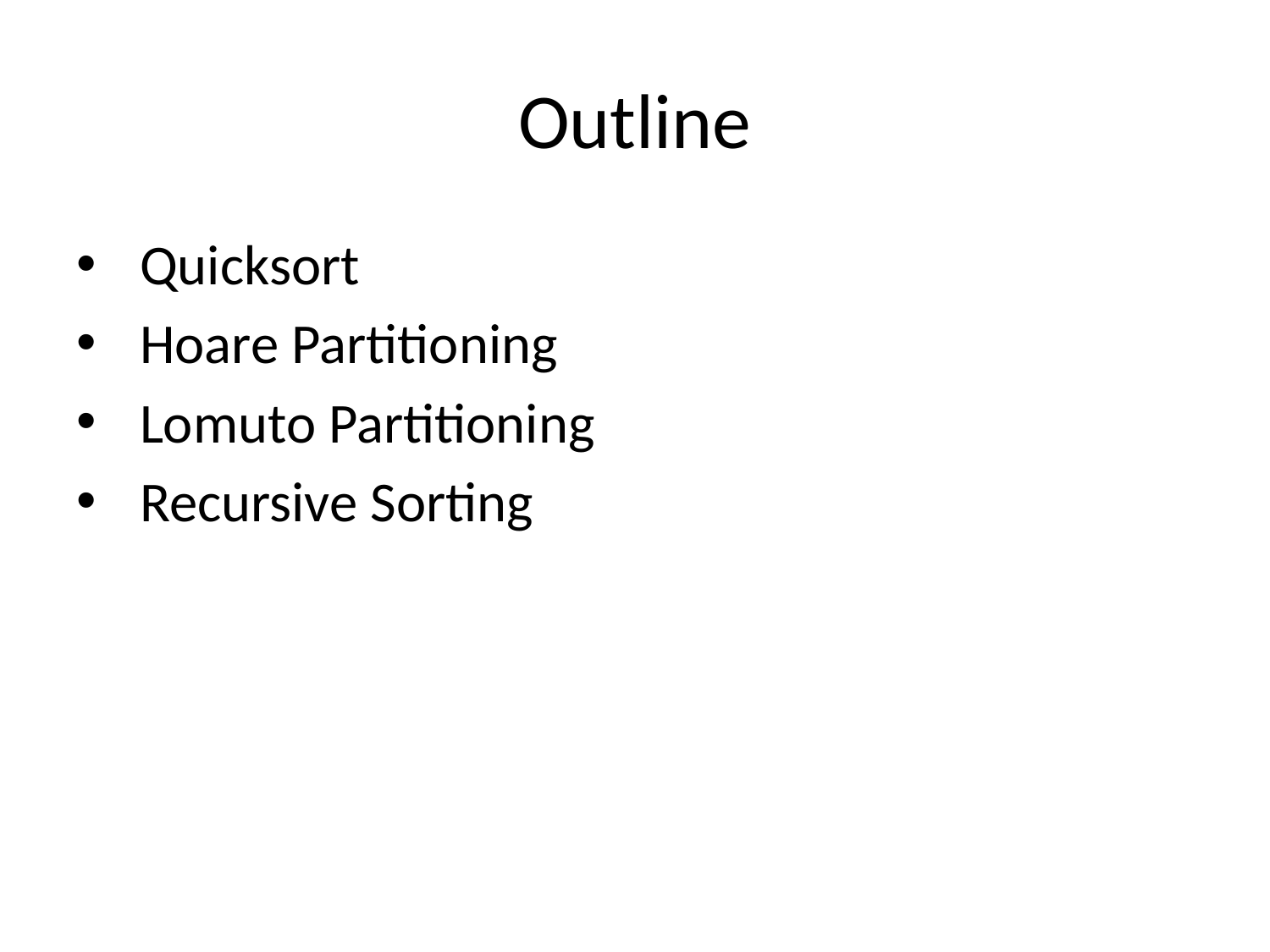

# Outline
Quicksort
Hoare Partitioning
Lomuto Partitioning
Recursive Sorting